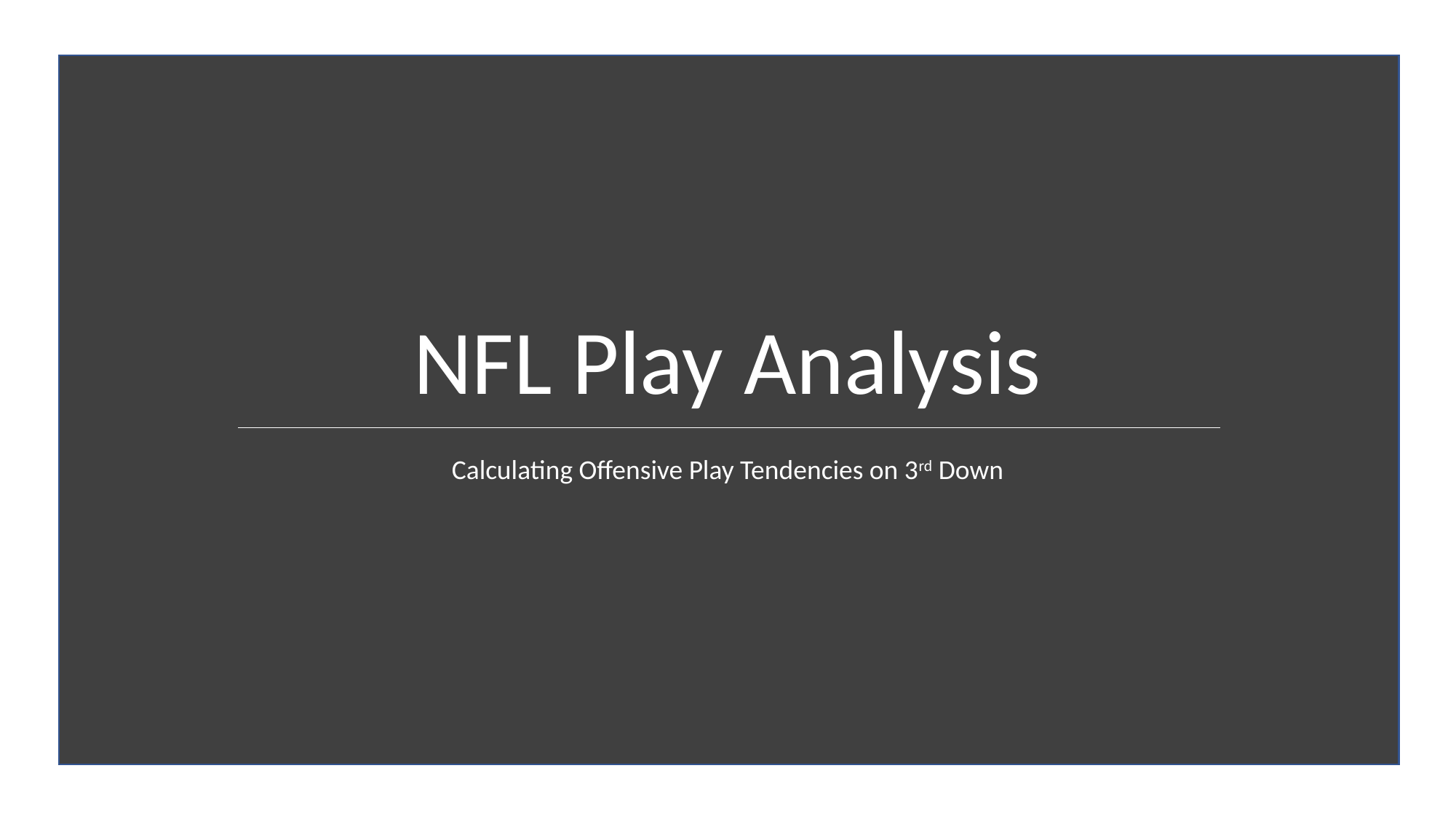

# NFL Play Analysis
Calculating Offensive Play Tendencies on 3rd Down